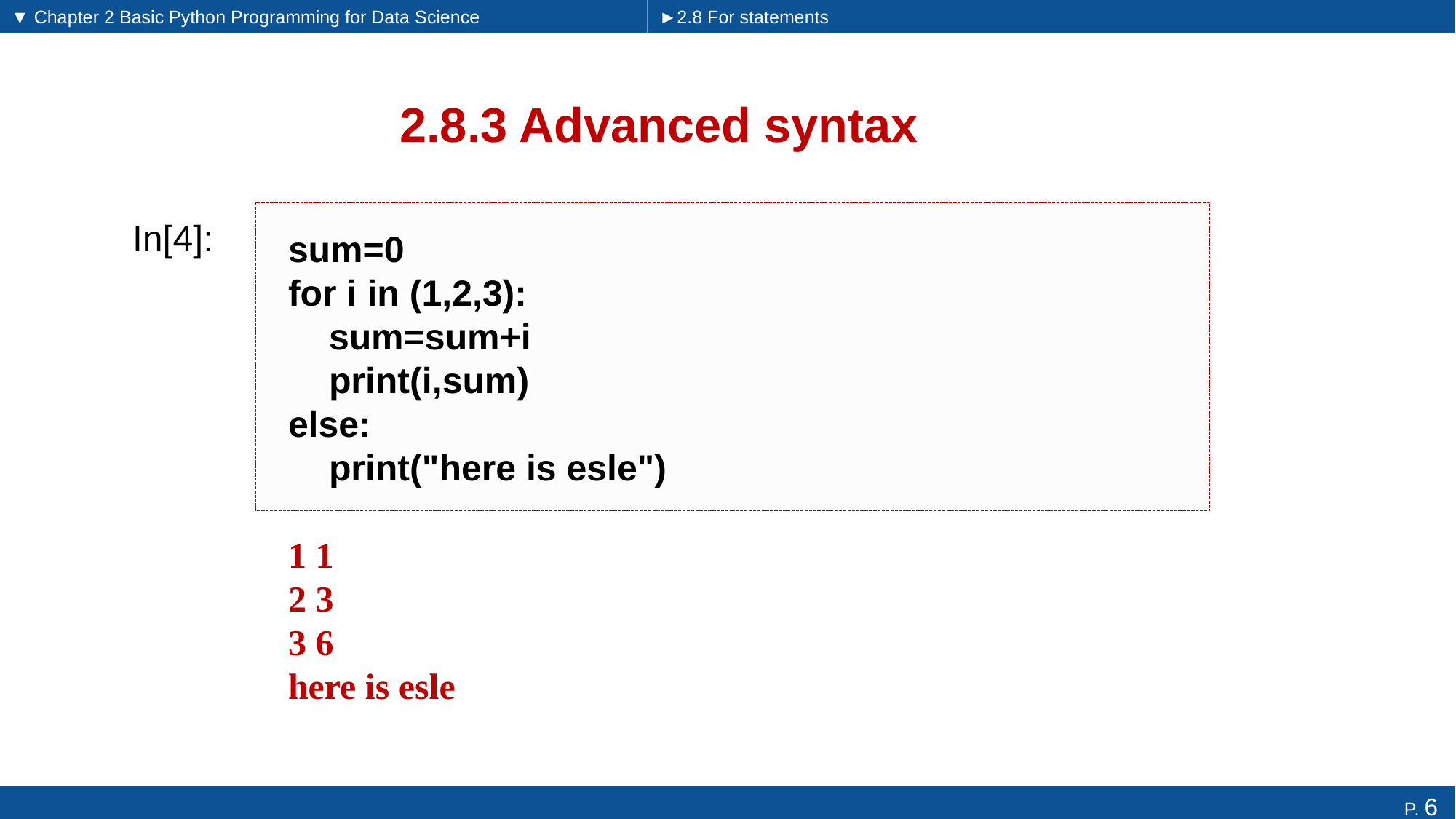

▼ Chapter 2 Basic Python Programming for Data Science
►2.8 For statements

# 2.8.3 Advanced syntax
sum=0
for i in (1,2,3):
    sum=sum+i
    print(i,sum)
else:
    print("here is esle")
In[4]:
1 1
2 3
3 6
here is esle